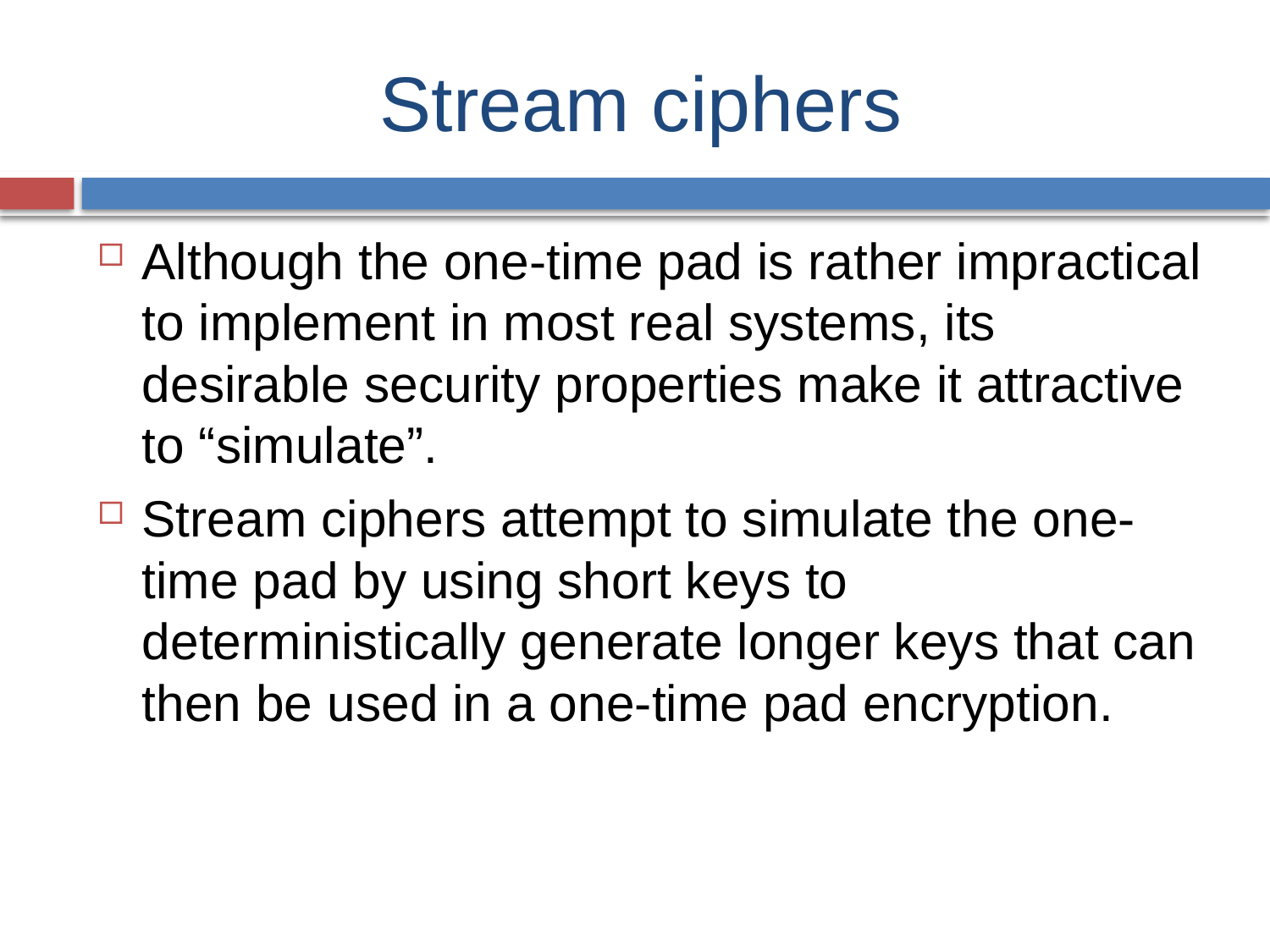

# Stream ciphers
Although the one-time pad is rather impractical to implement in most real systems, its desirable security properties make it attractive to “simulate”.
Stream ciphers attempt to simulate the one-time pad by using short keys to deterministically generate longer keys that can then be used in a one-time pad encryption.